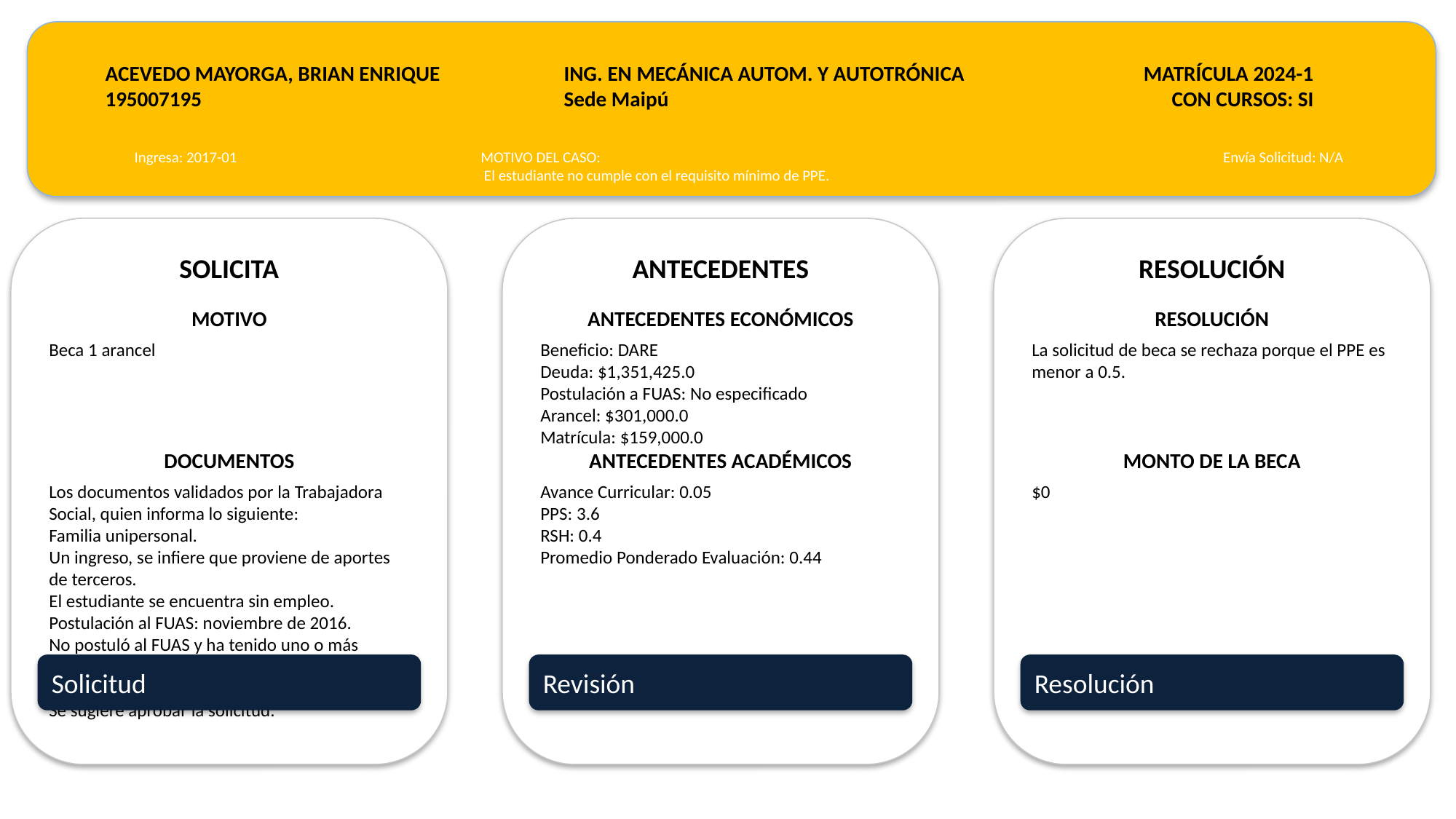

ACEVEDO MAYORGA, BRIAN ENRIQUE
195007195

ING. EN MECÁNICA AUTOM. Y AUTOTRÓNICA
Sede Maipú

MATRÍCULA 2024-1
CON CURSOS: SI

Ingresa: 2017-01

MOTIVO DEL CASO:
 El estudiante no cumple con el requisito mínimo de PPE.

Envía Solicitud: N/A

SOLICITA
ANTECEDENTES
RESOLUCIÓN
MOTIVO
ANTECEDENTES ECONÓMICOS
RESOLUCIÓN
Beca 1 arancel
Beneficio: DARE
Deuda: $1,351,425.0
Postulación a FUAS: No especificado
Arancel: $301,000.0
Matrícula: $159,000.0
La solicitud de beca se rechaza porque el PPE es menor a 0.5.
DOCUMENTOS
ANTECEDENTES ACADÉMICOS
MONTO DE LA BECA
Los documentos validados por la Trabajadora Social, quien informa lo siguiente:
Familia unipersonal.
Un ingreso, se infiere que proviene de aportes de terceros.
El estudiante se encuentra sin empleo.
Postulación al FUAS: noviembre de 2016.
No postuló al FUAS y ha tenido uno o más semestres sin matrícula ni suspensión formal de estudios.
Se sugiere aprobar la solicitud.
Avance Curricular: 0.05
PPS: 3.6
RSH: 0.4
Promedio Ponderado Evaluación: 0.44
$0
Solicitud
Revisión
Resolución